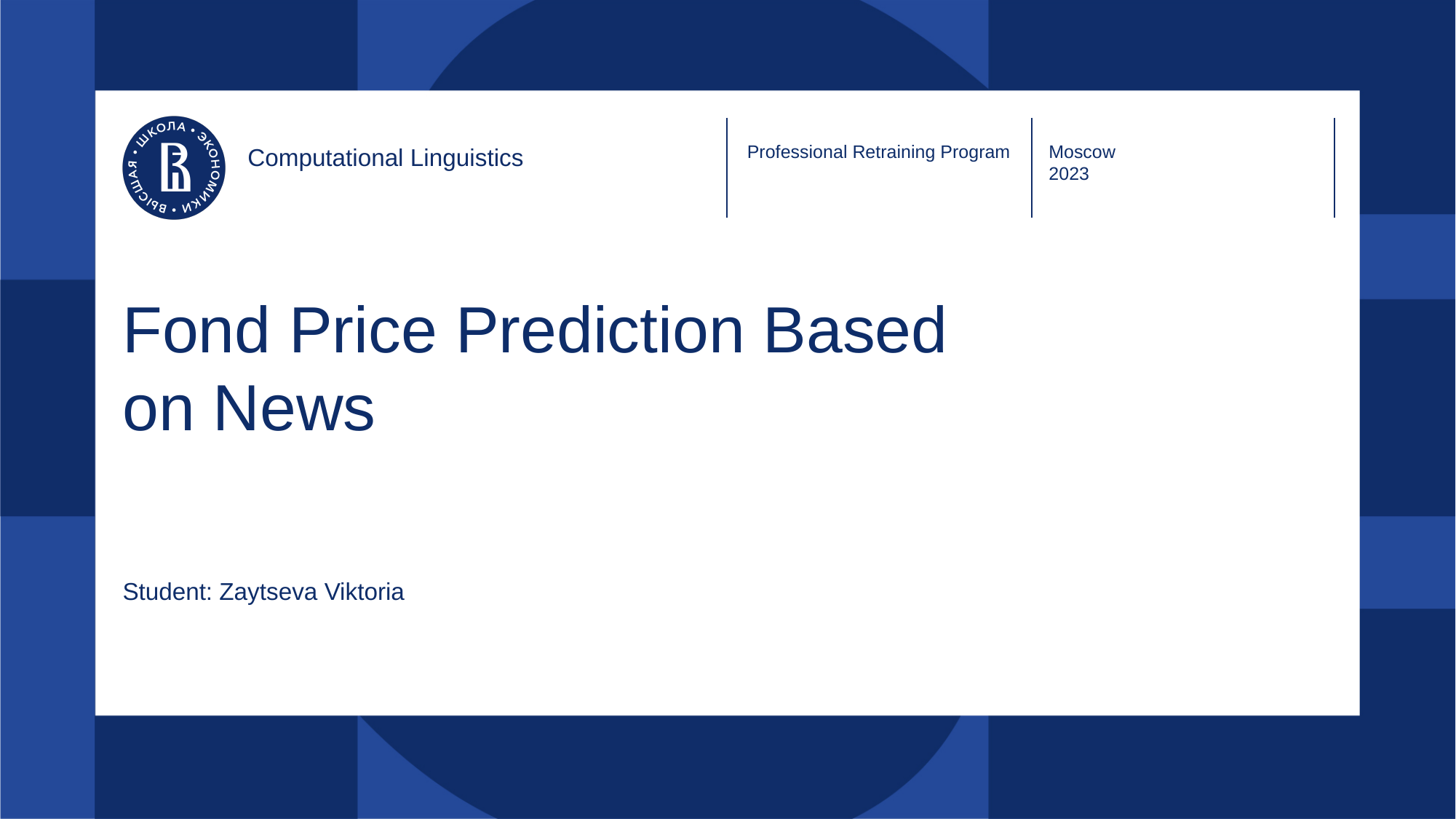

Professional Retraining Program
Moscow
2023
Computational Linguistics
# Fond Price Prediction Based on News
Student: Zaytseva Viktoria